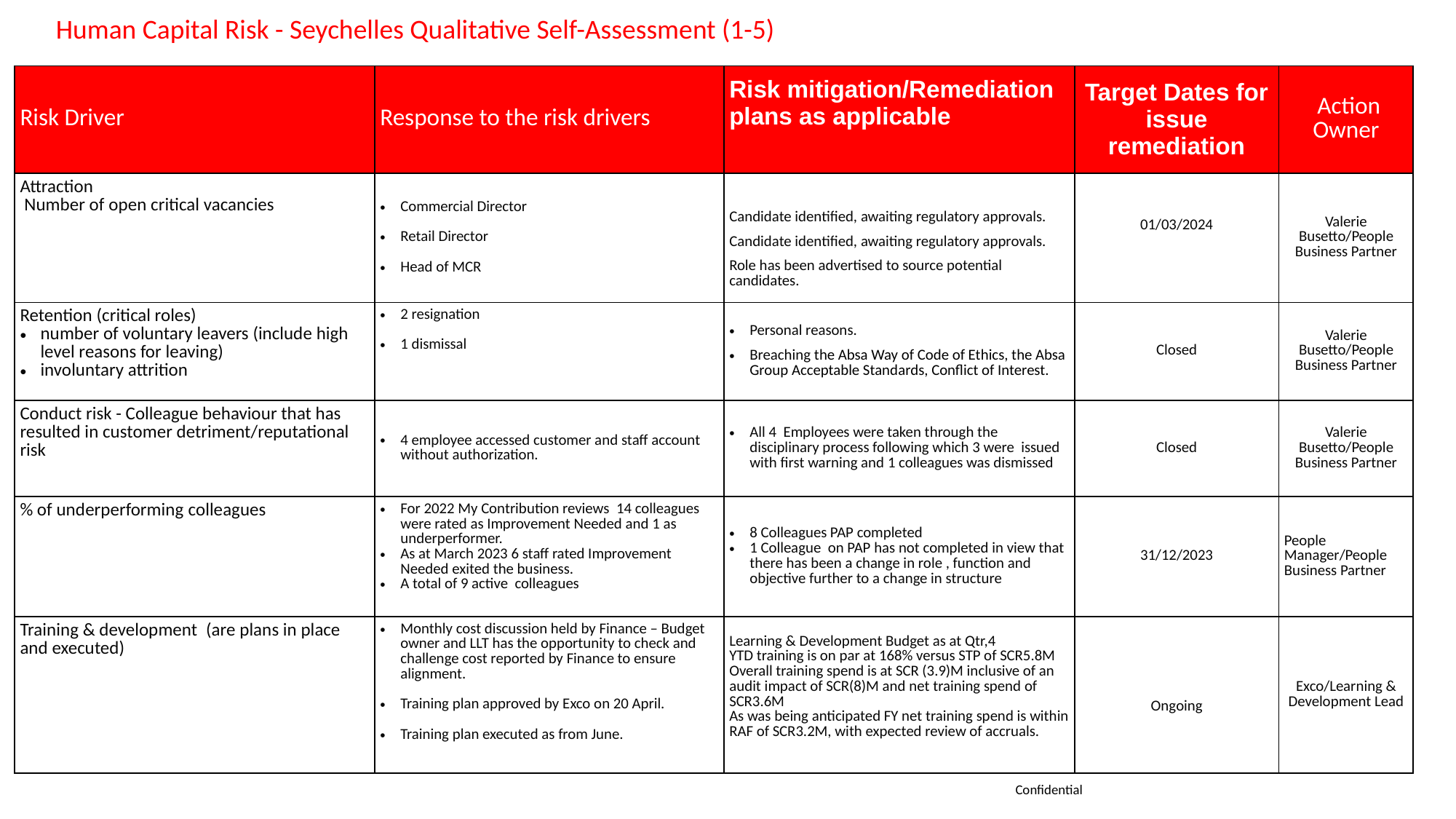

Human Capital Risk - Seychelles Qualitative Self-Assessment (1-5)
| Risk Driver | Response to the risk drivers | Risk mitigation/Remediation plans as applicable | Target Dates for issue remediation | Action Owner |
| --- | --- | --- | --- | --- |
| Attraction Number of open critical vacancies | Commercial Director Retail Director Head of MCR | Candidate identified, awaiting regulatory approvals. Candidate identified, awaiting regulatory approvals. Role has been advertised to source potential candidates. | 01/03/2024 | Valerie Busetto/People Business Partner |
| Retention (critical roles) number of voluntary leavers (include high level reasons for leaving) involuntary attrition | 2 resignation 1 dismissal | Personal reasons. Breaching the Absa Way of Code of Ethics, the Absa Group Acceptable Standards, Conflict of Interest. | Closed | Valerie Busetto/People Business Partner |
| Conduct risk - Colleague behaviour that has resulted in customer detriment/reputational risk | 4 employee accessed customer and staff account without authorization. | All 4 Employees were taken through the disciplinary process following which 3 were issued with first warning and 1 colleagues was dismissed | Closed | Valerie Busetto/People Business Partner |
| % of underperforming colleagues | For 2022 My Contribution reviews  14 colleagues were rated as Improvement Needed and 1 as underperformer. As at March 2023 6 staff rated Improvement Needed exited the business. A total of 9 active colleagues | 8 Colleagues PAP completed 1 Colleague on PAP has not completed in view that there has been a change in role , function and objective further to a change in structure | 31/12/2023 | People Manager/People Business Partner |
| Training & development (are plans in place and executed) | Monthly cost discussion held by Finance – Budget owner and LLT has the opportunity to check and challenge cost reported by Finance to ensure alignment. Training plan approved by Exco on 20 April. Training plan executed as from June. | Learning & Development Budget as at Qtr,4 YTD training is on par at 168% versus STP of SCR5.8M Overall training spend is at SCR (3.9)M inclusive of an audit impact of SCR(8)M and net training spend of SCR3.6M As was being anticipated FY net training spend is within RAF of SCR3.2M, with expected review of accruals. | Ongoing | Exco/Learning & Development Lead |
Confidential